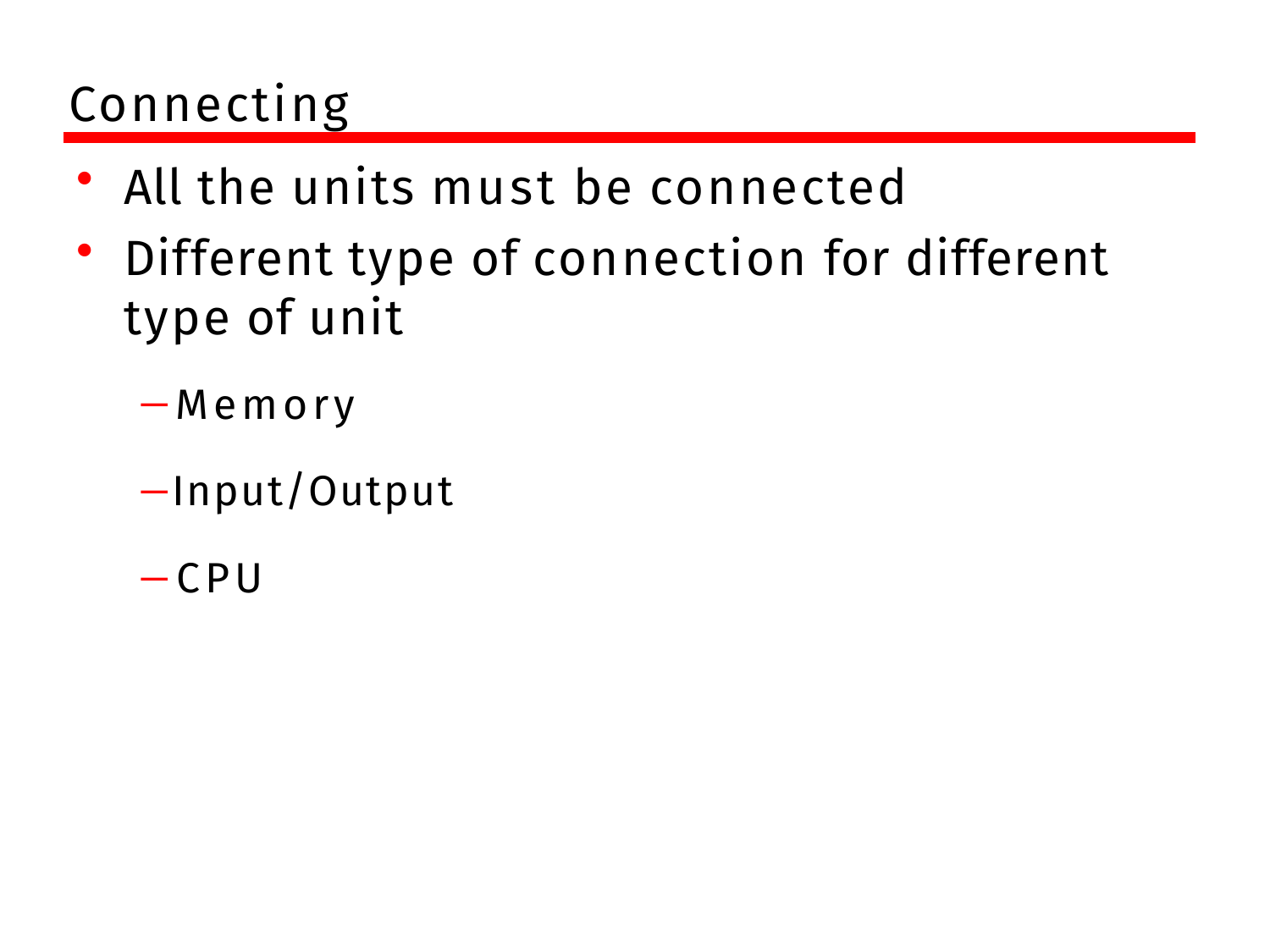

# Connecting
All the units must be connected
Different type of connection for different  type of unit
—Memory
—Input/Output
—CPU